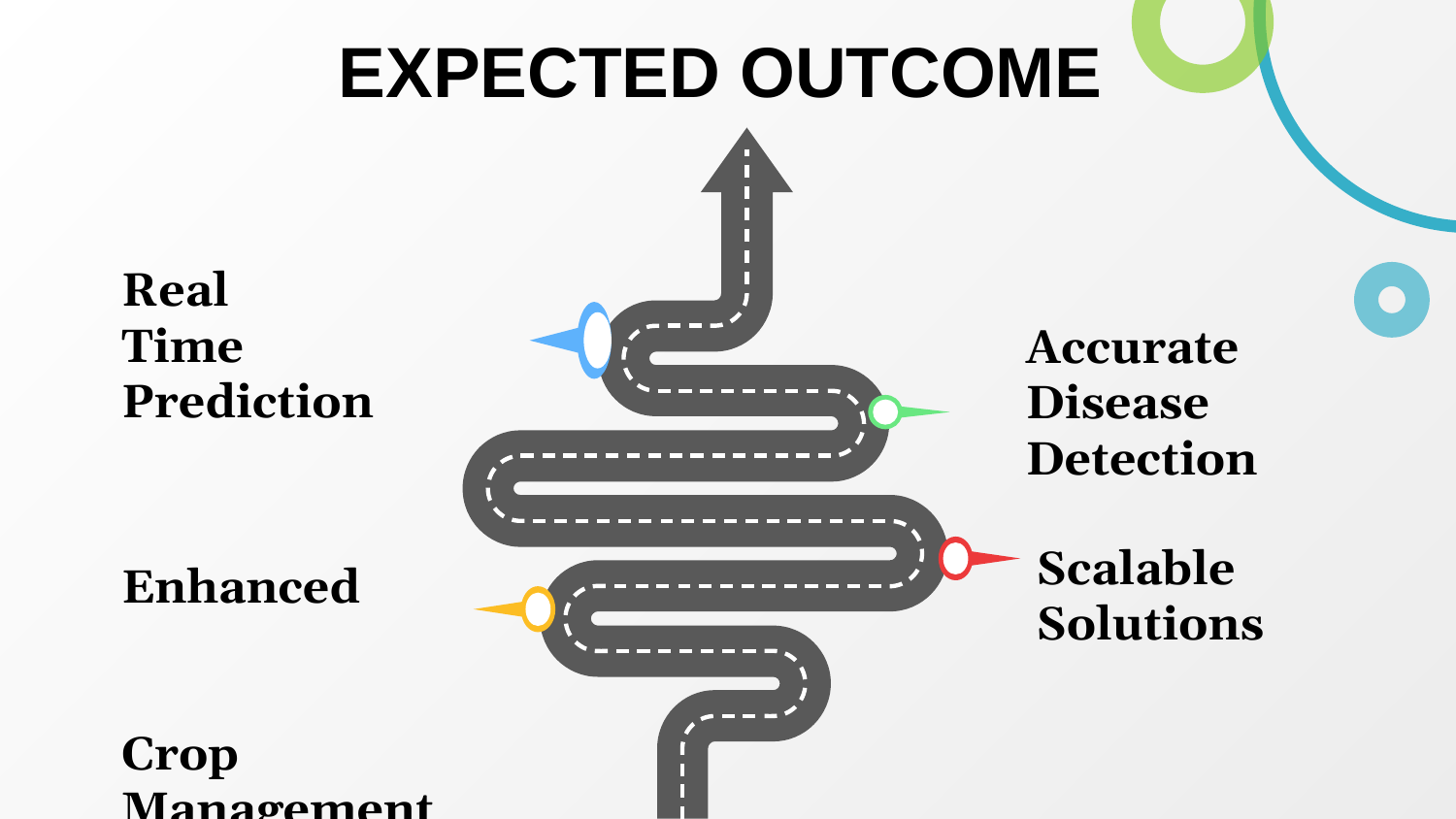

EXPECTED OUTCOME

         Accurate
         Disease
         Detection

         Real
         Time
         Prediction

Scalable
Solutions

    Enhanced
    Crop
    Management